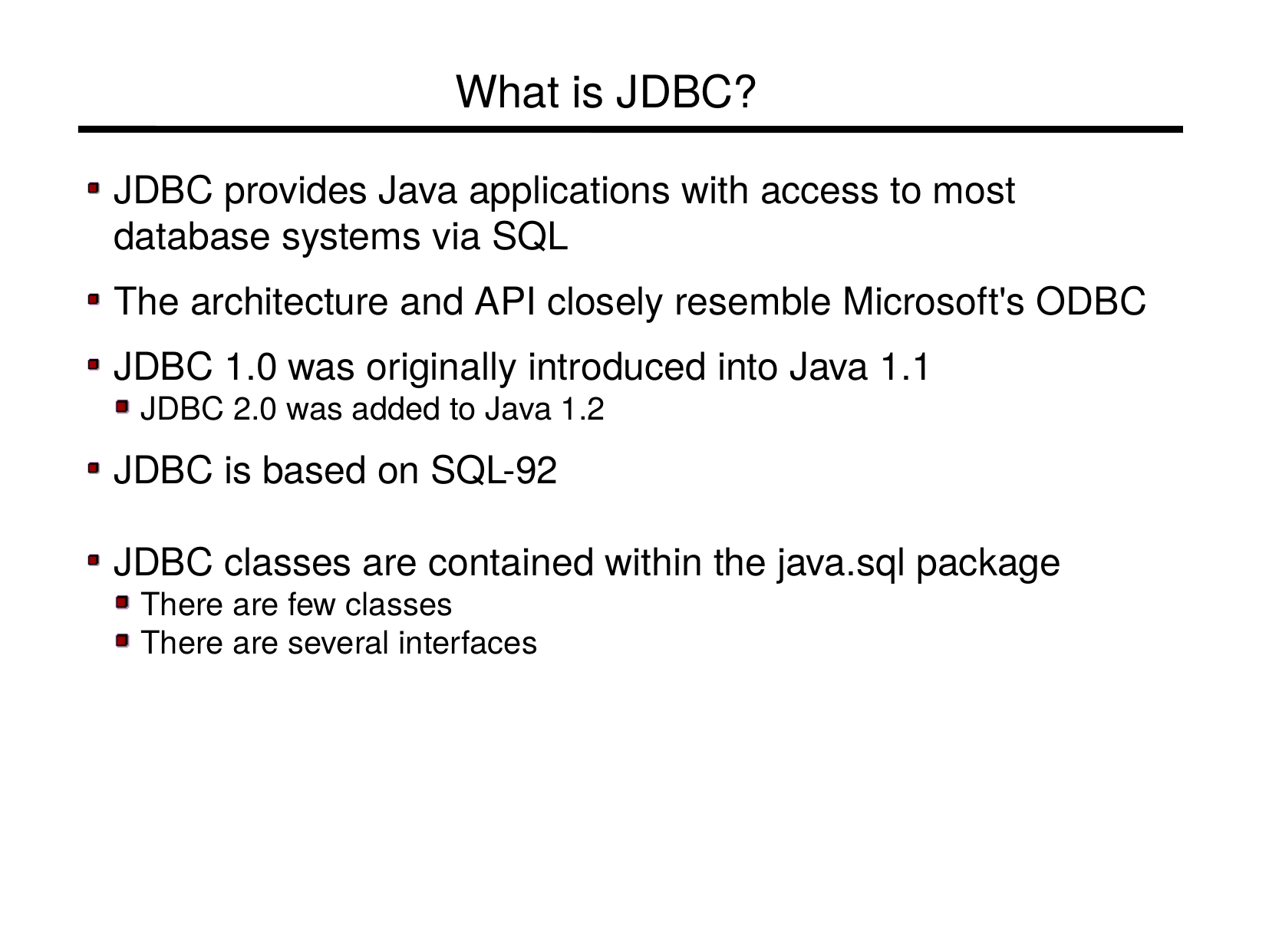

What is JDBC?

JDBC provides Java applications with access to most database systems via SQL

The architecture and API closely resemble Microsoft's ODBC

JDBC 1.0 was originally introduced into Java 1.1
JDBC 2.0 was added to Java 1.2

JDBC is based on SQL-92

JDBC classes are contained within the java.sql package
There are few classes
There are several interfaces